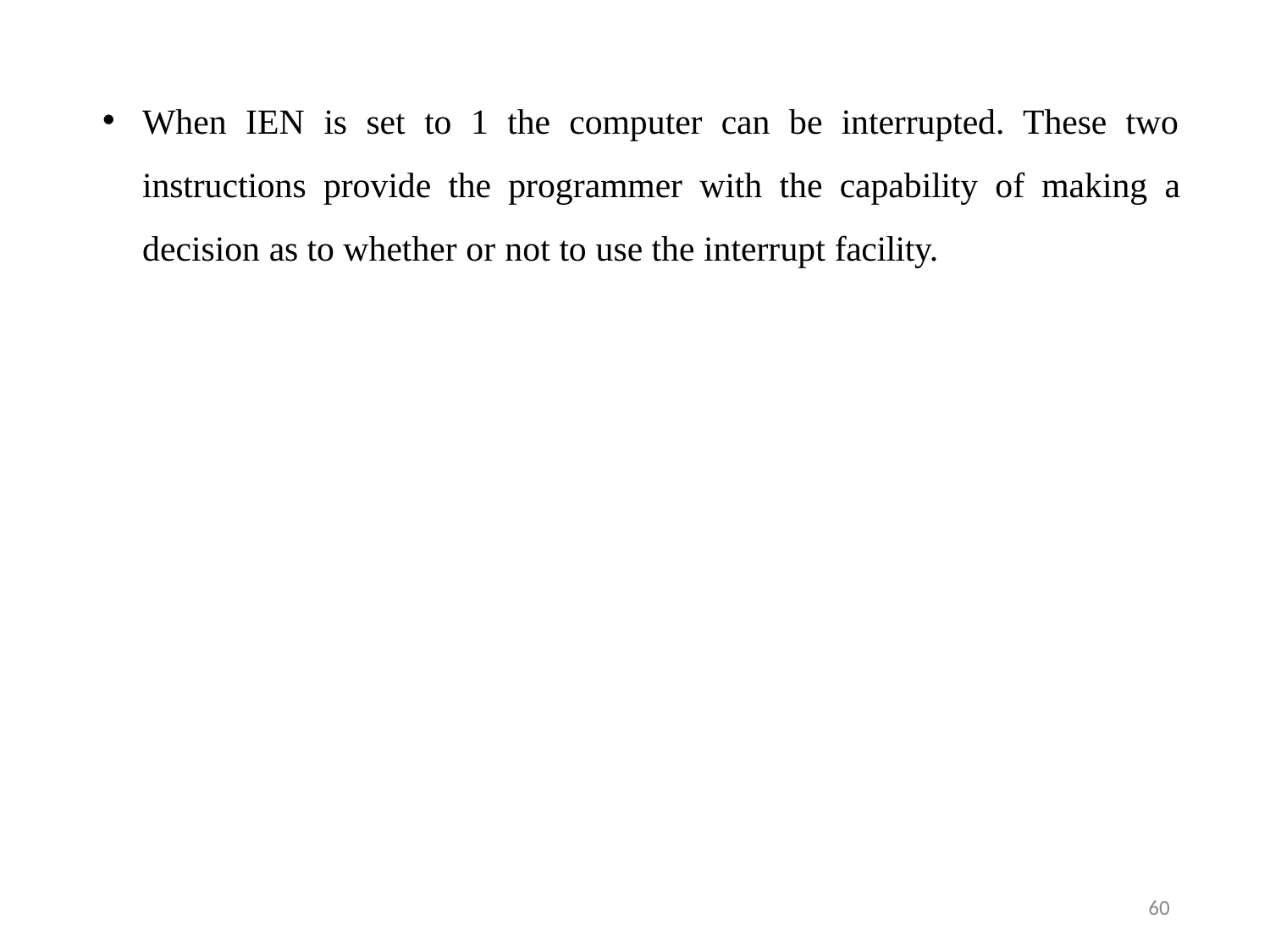

When IEN is set to 1 the computer can be interrupted. These two  instructions provide the programmer with the capability of making a  decision as to whether or not to use the interrupt facility.
60